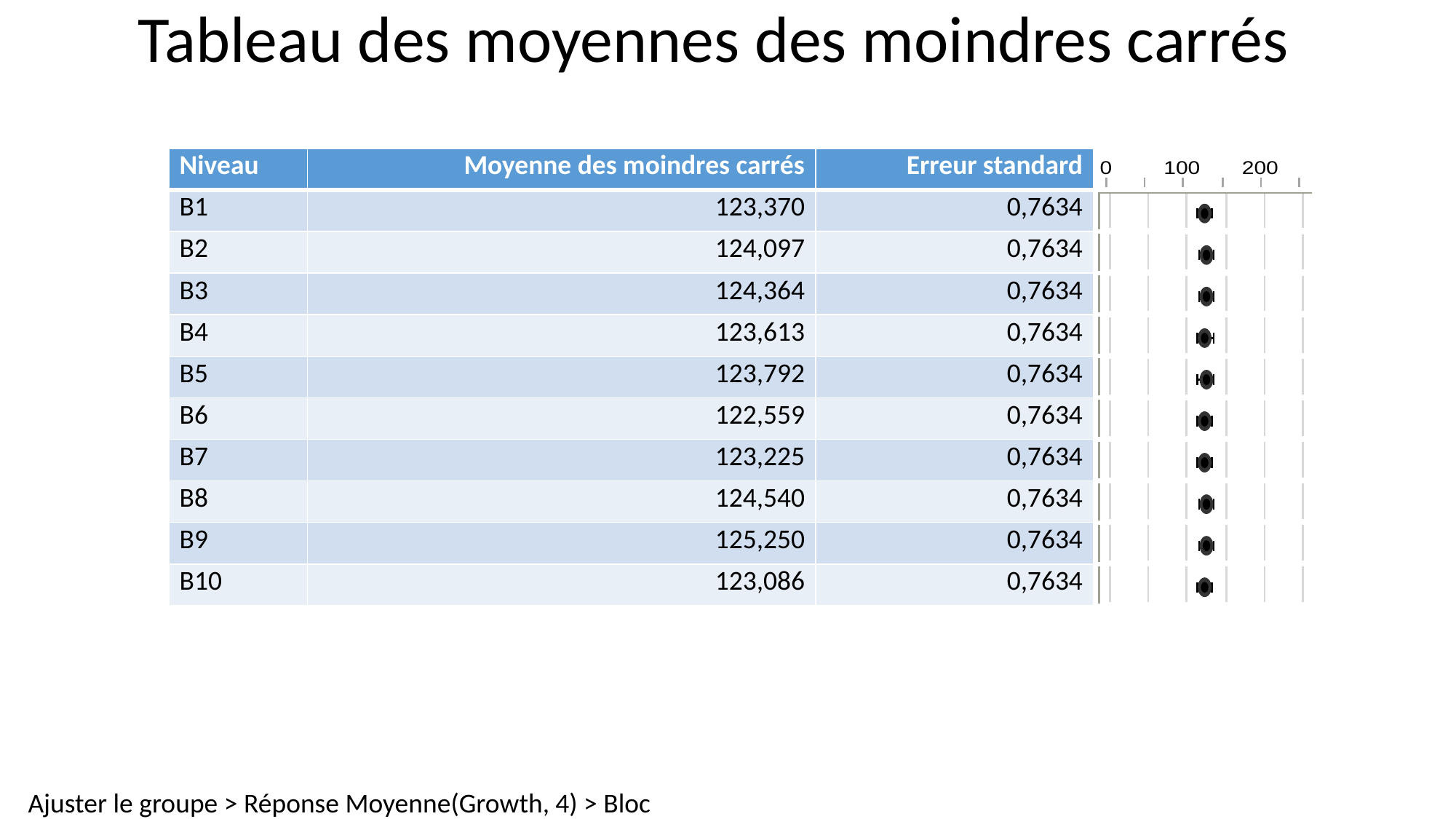

# Tableau des moyennes des moindres carrés
| Niveau | Moyenne des moindres carrés | Erreur standard |  |
| --- | --- | --- | --- |
| B1 | 123,370 | 0,7634 |  |
| B2 | 124,097 | 0,7634 |  |
| B3 | 124,364 | 0,7634 |  |
| B4 | 123,613 | 0,7634 |  |
| B5 | 123,792 | 0,7634 |  |
| B6 | 122,559 | 0,7634 |  |
| B7 | 123,225 | 0,7634 |  |
| B8 | 124,540 | 0,7634 |  |
| B9 | 125,250 | 0,7634 |  |
| B10 | 123,086 | 0,7634 |  |
Ajuster le groupe > Réponse Moyenne(Growth, 4) > Bloc